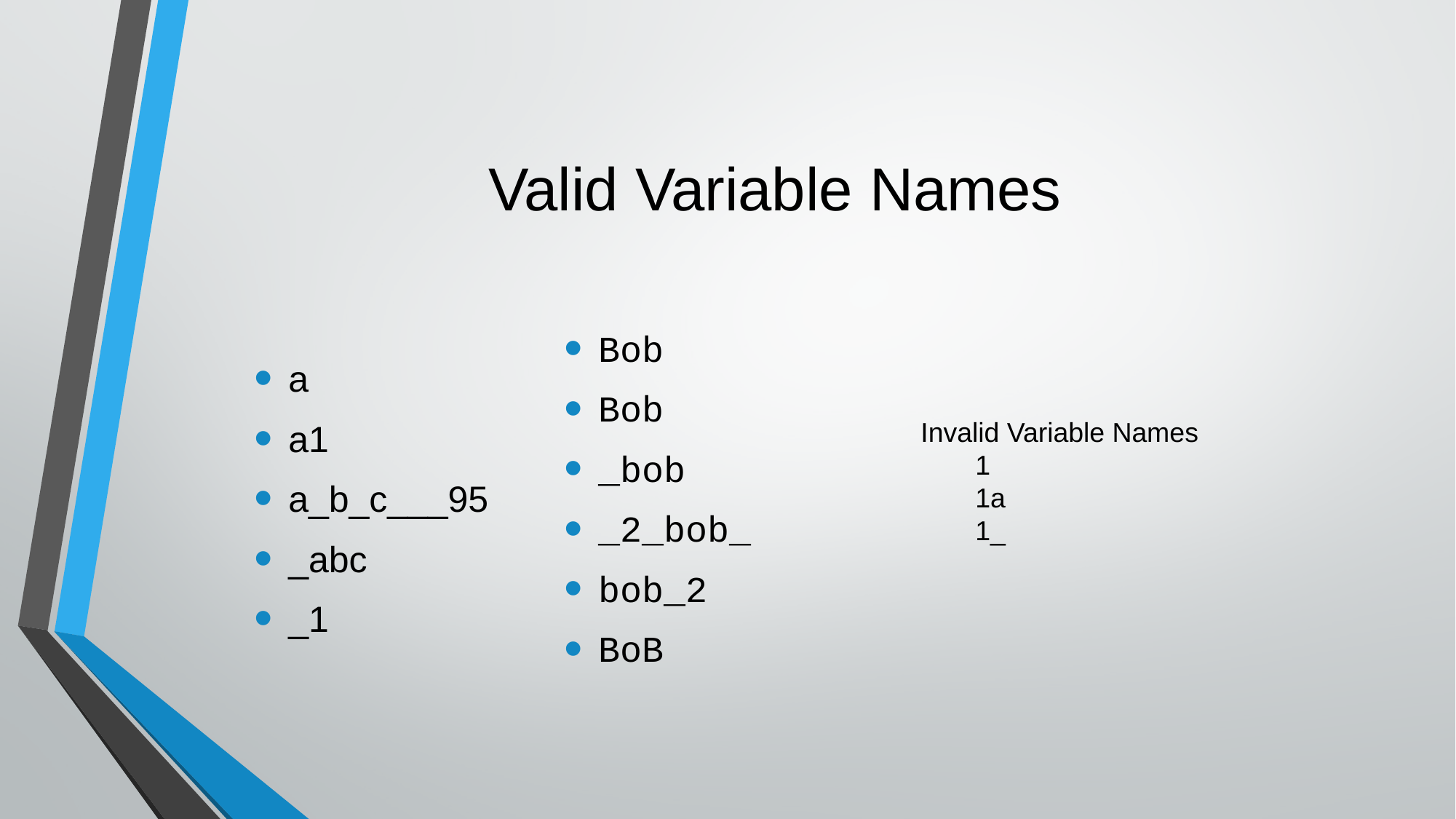

# Valid Variable Names
a
a1
a_b_c___95
_abc
_1
Bob
Bob
_bob
_2_bob_
bob_2
BoB
Invalid Variable Names
1
1a
1_